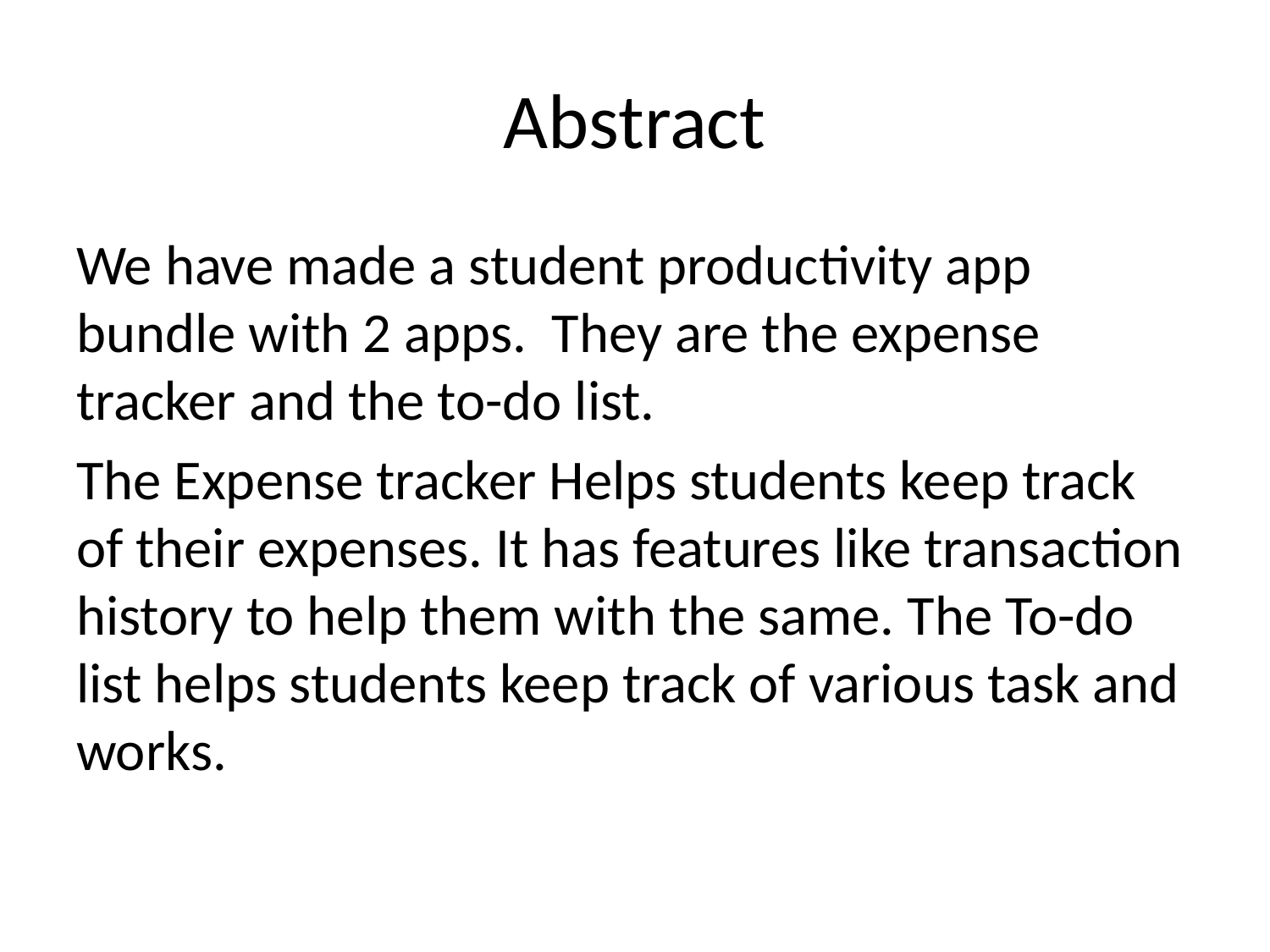

# Abstract
We have made a student productivity app bundle with 2 apps.  They are the expense tracker and the to-do list.
The Expense tracker Helps students keep track of their expenses. It has features like transaction history to help them with the same. The To-do list helps students keep track of various task and works.